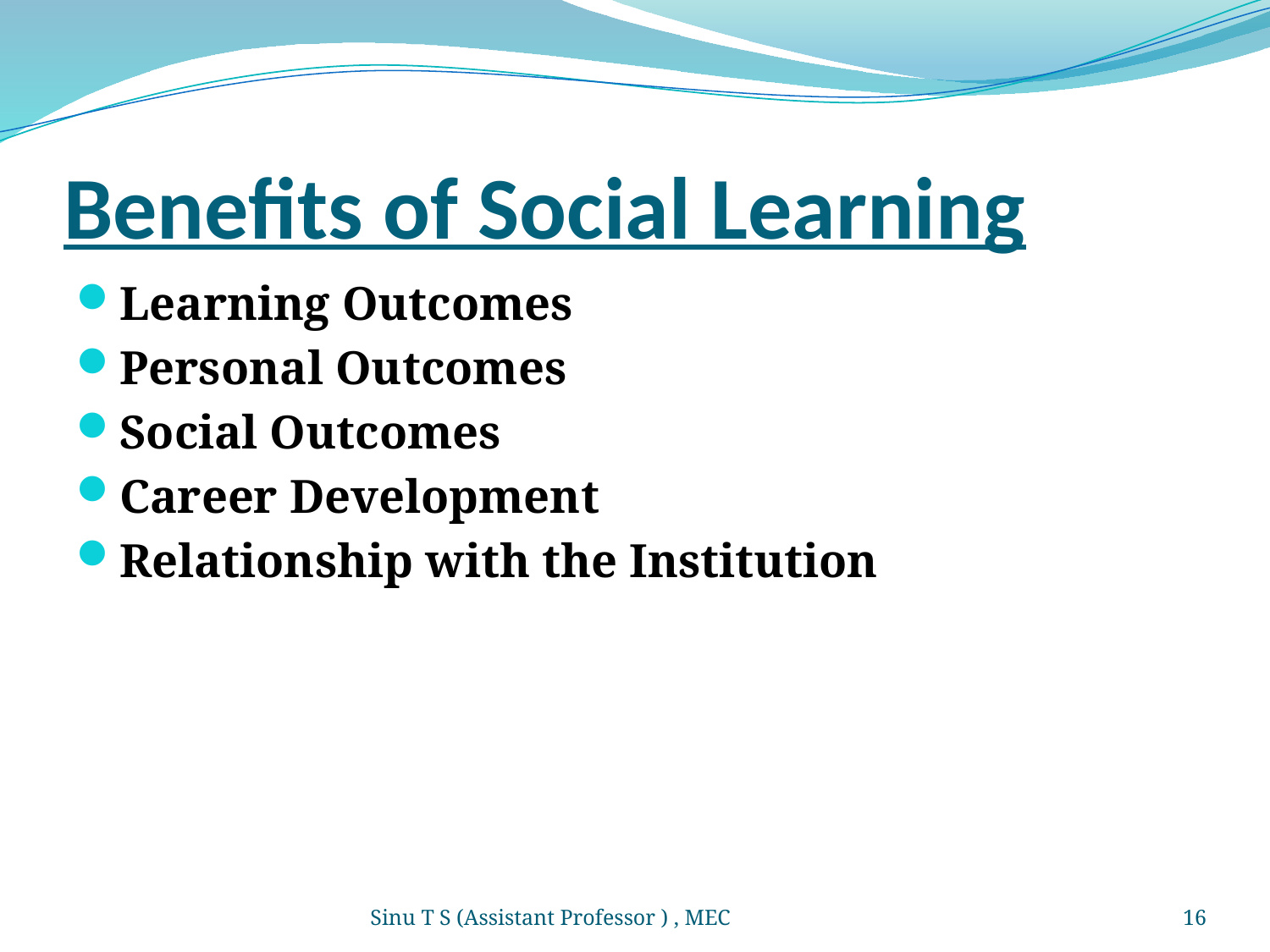

# Benefits of Social Learning
Learning Outcomes
Personal Outcomes
Social Outcomes
Career Development
Relationship with the Institution

Sinu T S (Assistant Professor ) , MEC
16